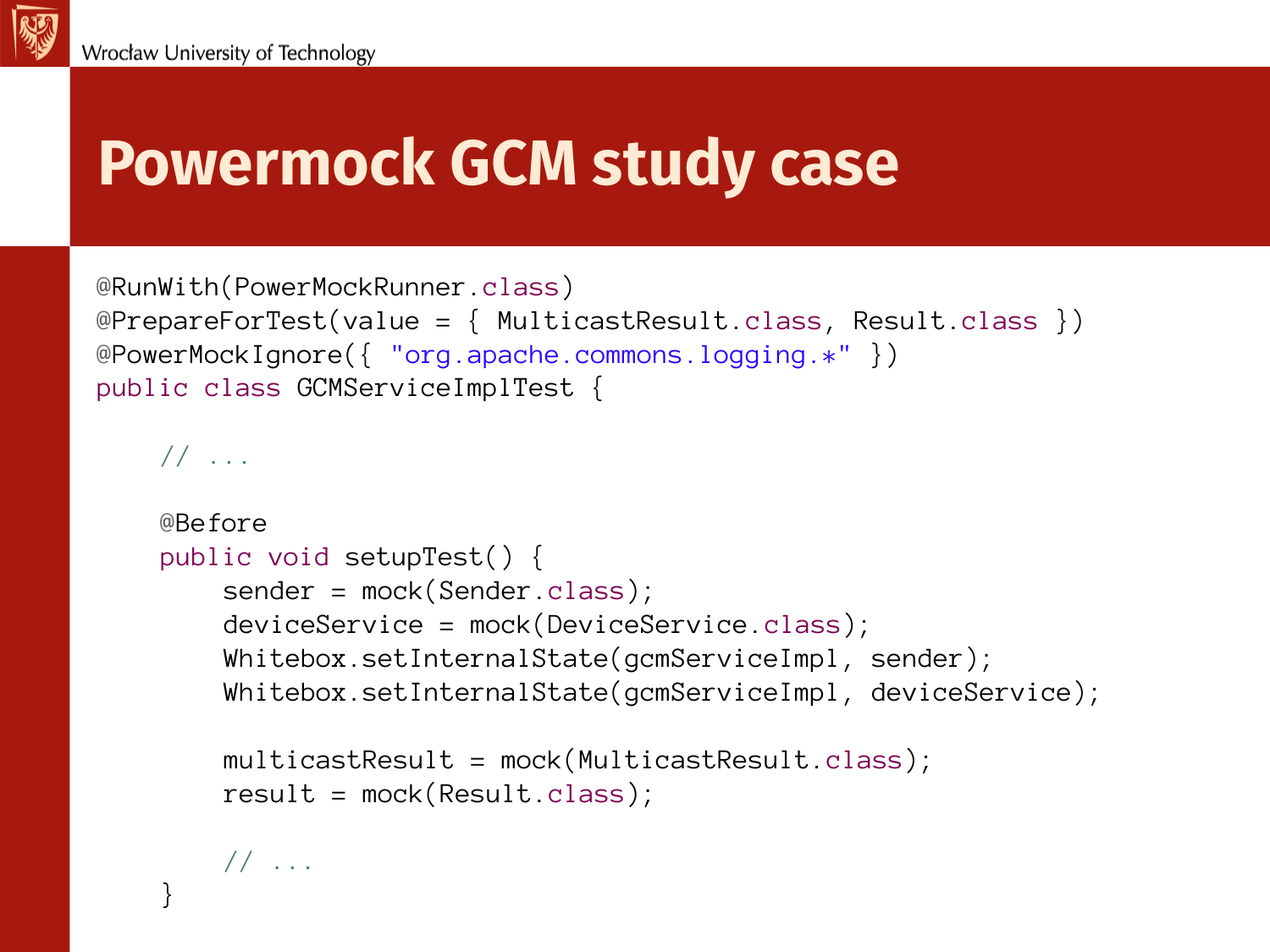

# Powermock GCM study case
@RunWith(PowerMockRunner.class)
@PrepareForTest(value = { MulticastResult.class, Result.class })
@PowerMockIgnore({ "org.apache.commons.logging.*" })
public class GCMServiceImplTest {

// ...

@Before
public void setupTest() {
sender = mock(Sender.class);
deviceService = mock(DeviceService.class);
Whitebox.setInternalState(gcmServiceImpl, sender);
Whitebox.setInternalState(gcmServiceImpl, deviceService);

multicastResult = mock(MulticastResult.class);
result = mock(Result.class);

// ...
}